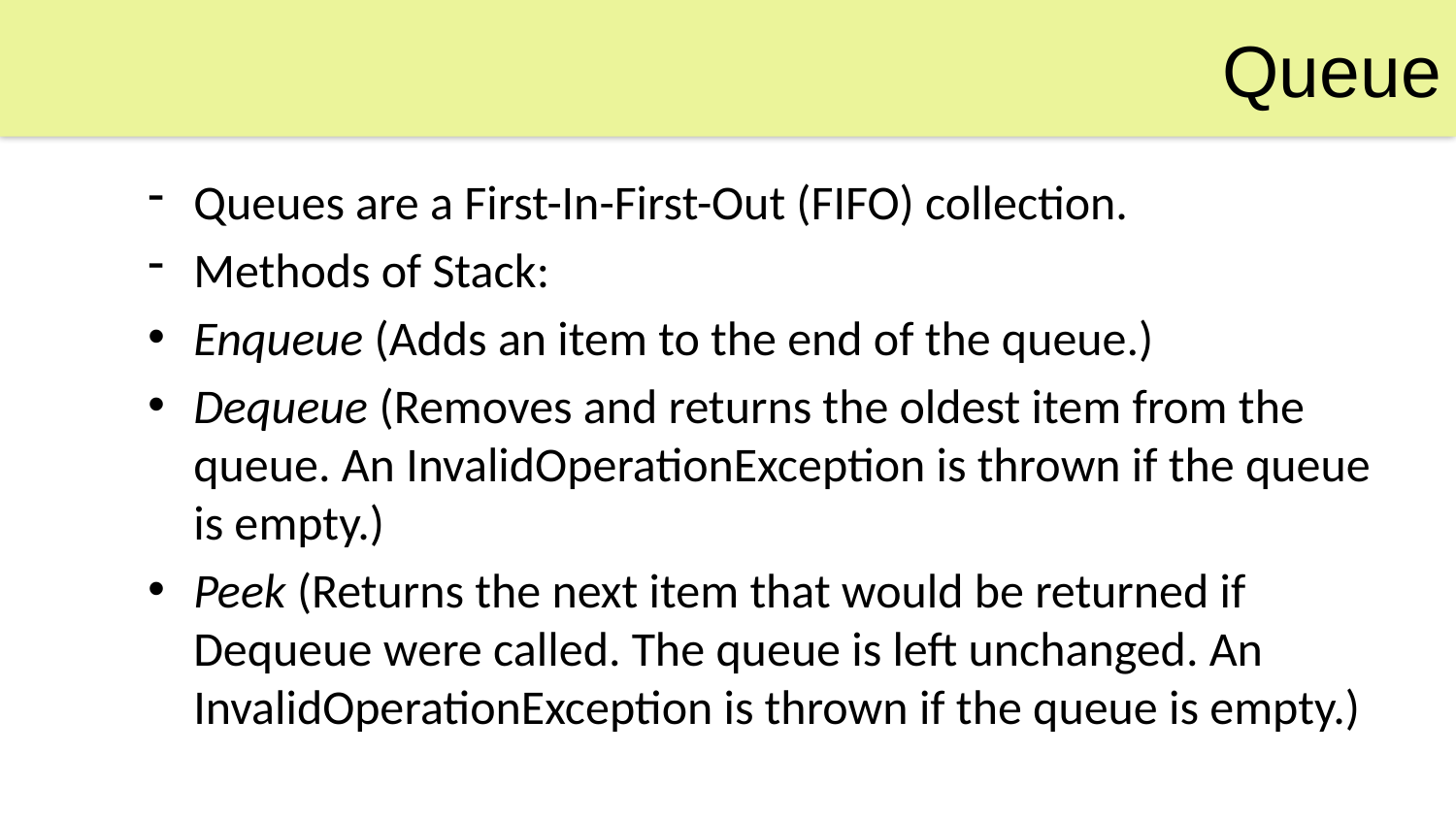

Queue
Queues are a First-In-First-Out (FIFO) collection.
Methods of Stack:
Enqueue (Adds an item to the end of the queue.)
Dequeue (Removes and returns the oldest item from the queue. An InvalidOperationException is thrown if the queue is empty.)
Peek (Returns the next item that would be returned if Dequeue were called. The queue is left unchanged. An InvalidOperationException is thrown if the queue is empty.)